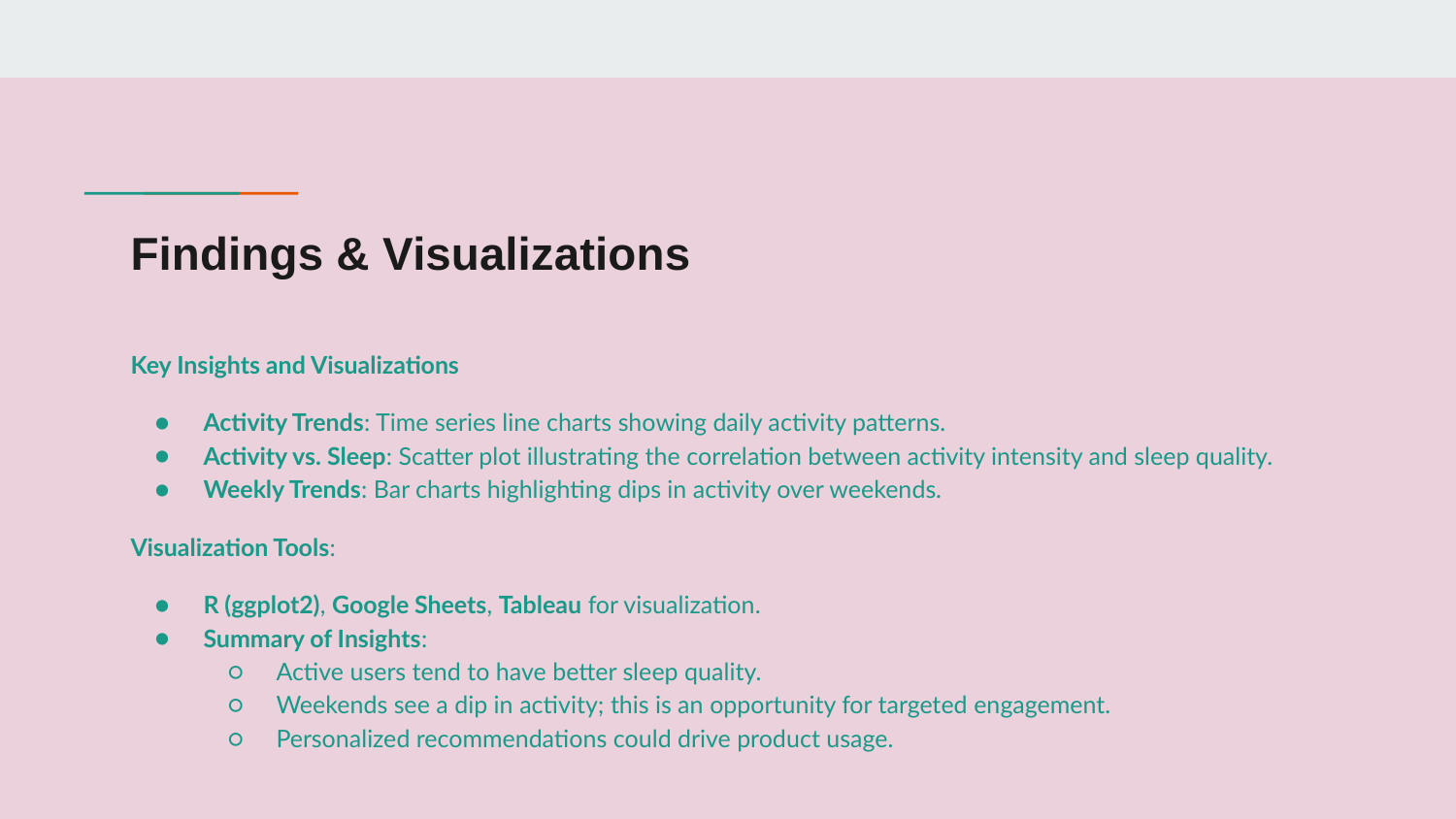

# Findings & Visualizations
Key Insights and Visualizations
Activity Trends: Time series line charts showing daily activity patterns.
Activity vs. Sleep: Scatter plot illustrating the correlation between activity intensity and sleep quality.
Weekly Trends: Bar charts highlighting dips in activity over weekends.
Visualization Tools:
R (ggplot2), Google Sheets, Tableau for visualization.
Summary of Insights:
Active users tend to have better sleep quality.
Weekends see a dip in activity; this is an opportunity for targeted engagement.
Personalized recommendations could drive product usage.